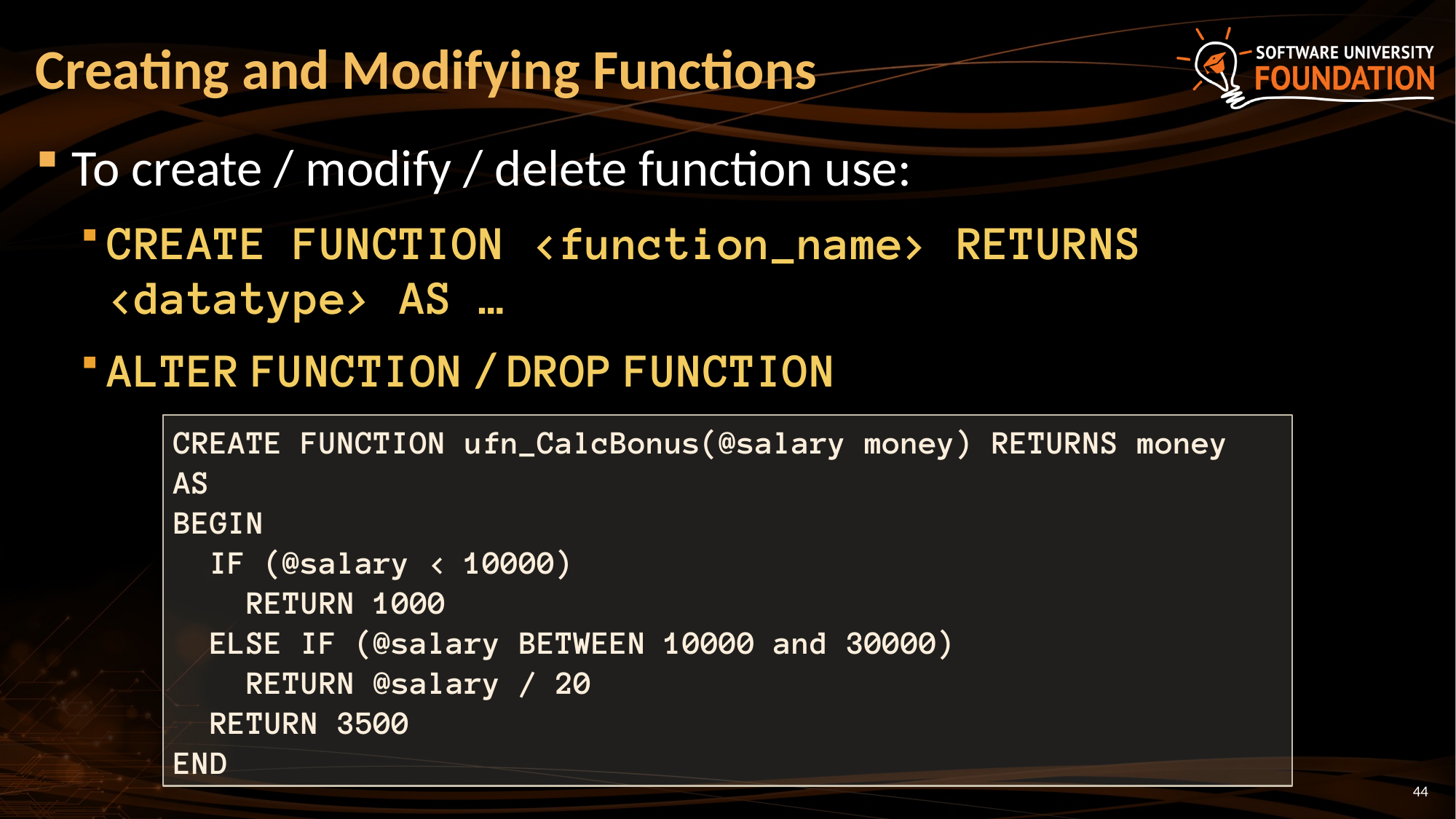

# Creating and Modifying Functions
To create / modify / delete function use:
CREATE FUNCTION <function_name> RETURNS <datatype> AS …
ALTER FUNCTION / DROP FUNCTION
CREATE FUNCTION ufn_CalcBonus(@salary money) RETURNS money
AS
BEGIN
  IF (@salary < 10000)
    RETURN 1000
  ELSE IF (@salary BETWEEN 10000 and 30000)
    RETURN @salary / 20
  RETURN 3500
END
44